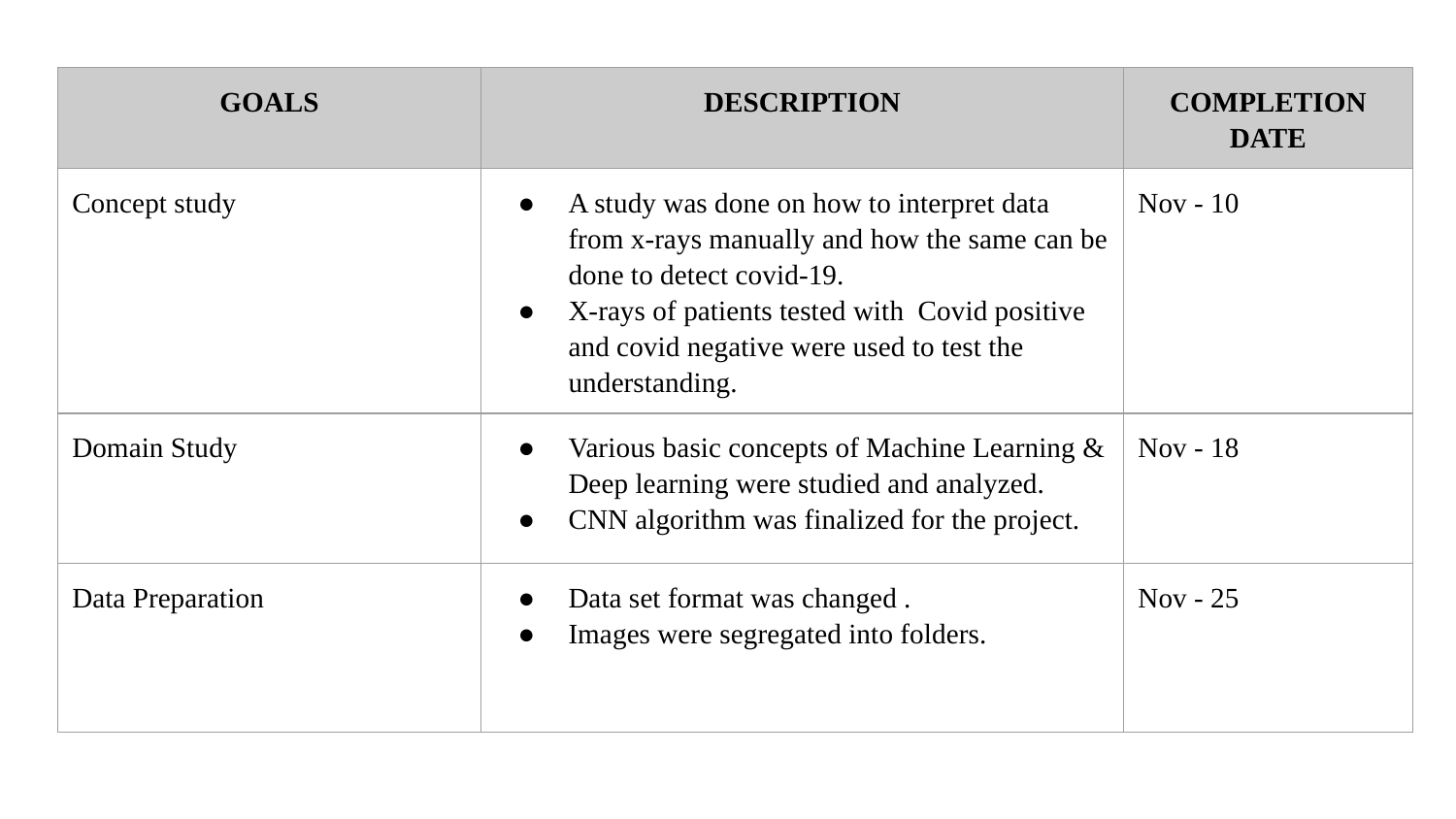

| GOALS | DESCRIPTION | COMPLETION DATE |
| --- | --- | --- |
| Concept study | A study was done on how to interpret data from x-rays manually and how the same can be done to detect covid-19. X-rays of patients tested with Covid positive and covid negative were used to test the understanding. | Nov - 10 |
| Domain Study | Various basic concepts of Machine Learning & Deep learning were studied and analyzed. CNN algorithm was finalized for the project. | Nov - 18 |
| Data Preparation | Data set format was changed . Images were segregated into folders. | Nov - 25 |